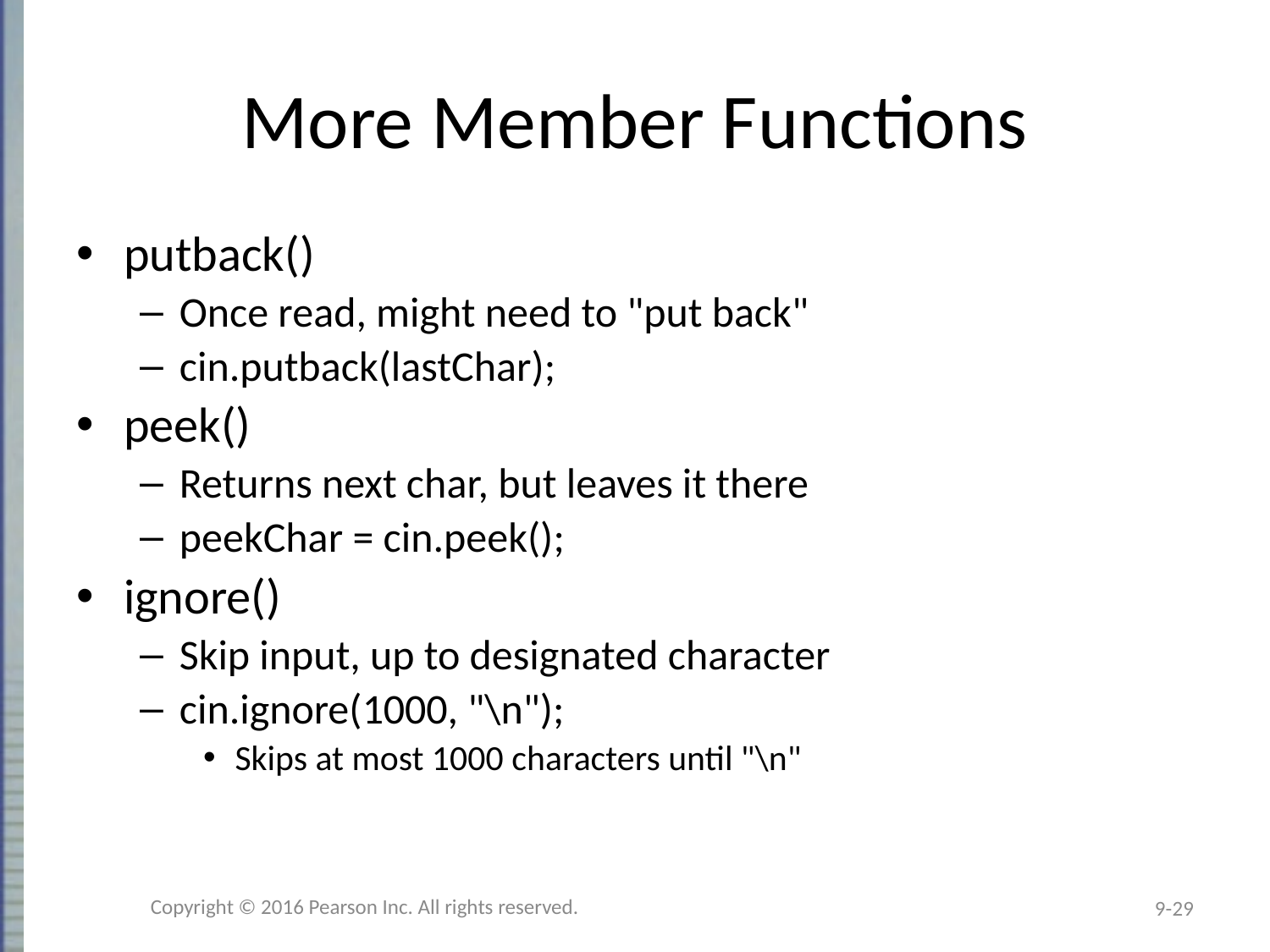

# More Member Functions
putback()
Once read, might need to "put back"
cin.putback(lastChar);
peek()
Returns next char, but leaves it there
peekChar = cin.peek();
ignore()
Skip input, up to designated character
cin.ignore(1000, "\n");
Skips at most 1000 characters until "\n"
Copyright © 2016 Pearson Inc. All rights reserved.
9-29